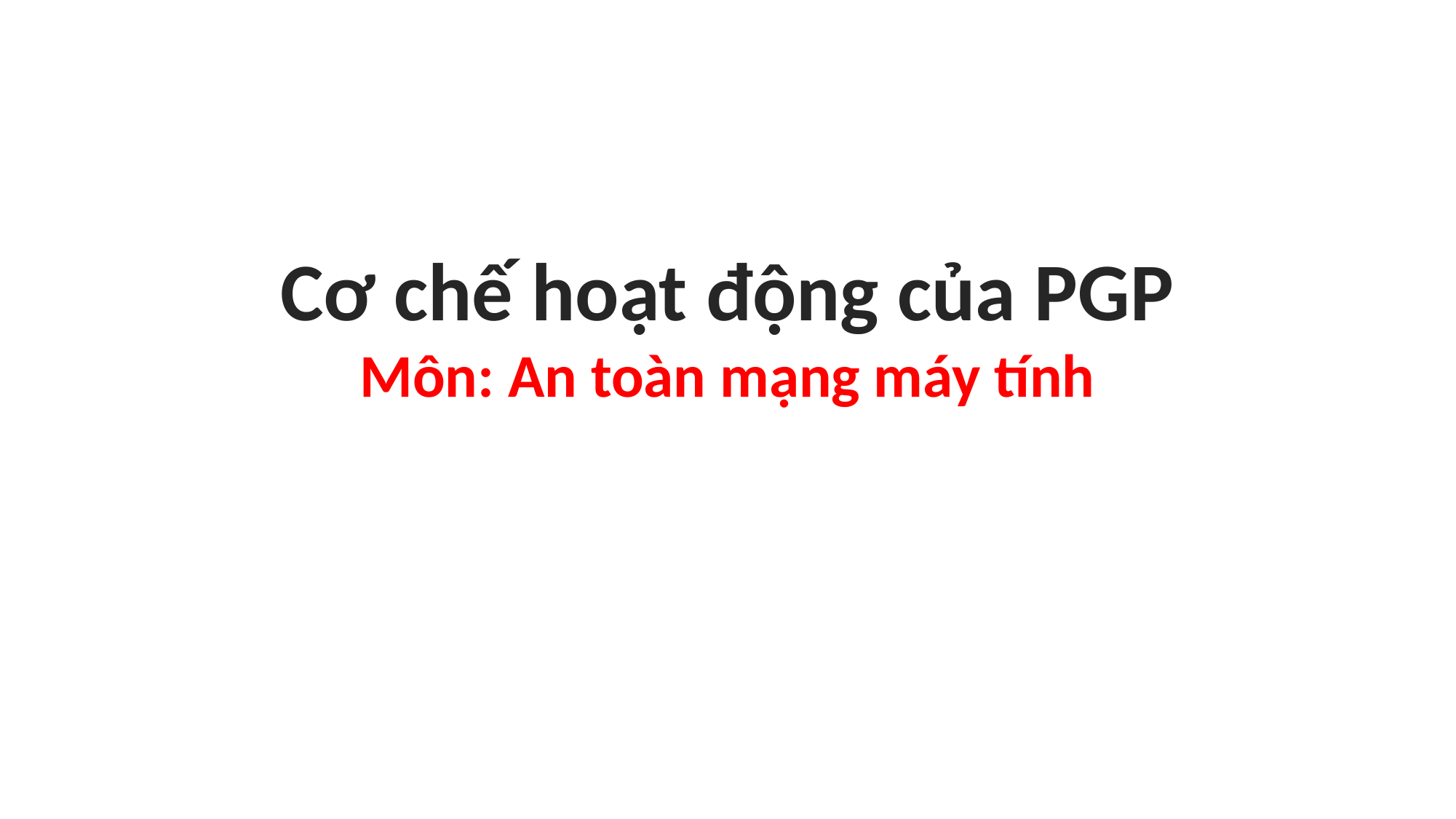

Cơ chế hoạt động của PGP
Môn: An toàn mạng máy tính